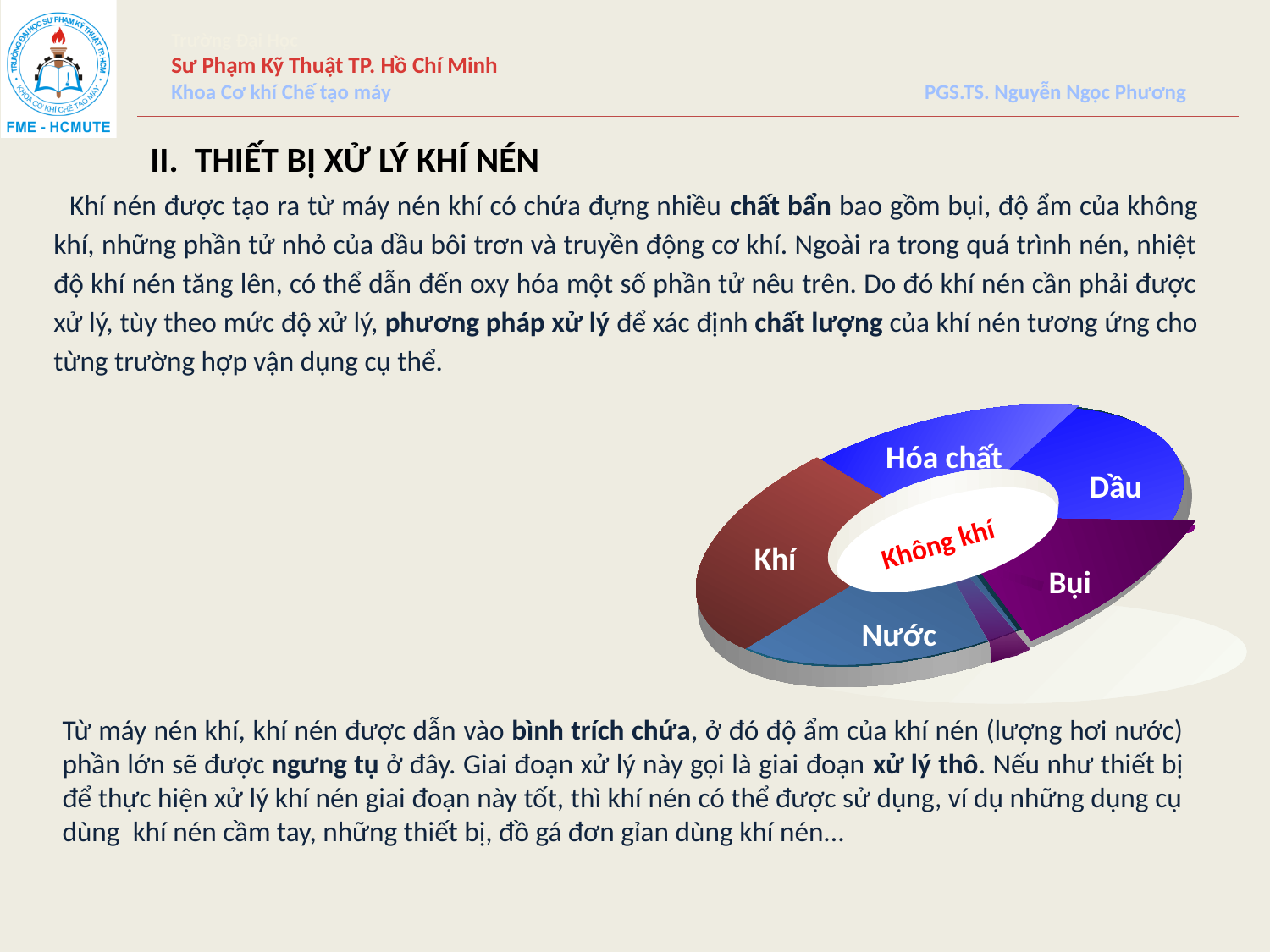

II.  THIẾT BỊ XỬ LÝ KHÍ NÉN
Khí nén được tạo ra từ máy nén khí có chứa đựng nhiều chất bẩn bao gồm bụi, độ ẩm của không khí, những phần tử nhỏ của dầu bôi trơn và truyền động cơ khí. Ngoài ra trong quá trình nén, nhiệt độ khí nén tăng lên, có thể dẫn đến oxy hóa một số phần tử nêu trên. Do đó khí nén cần phải được xử lý, tùy theo mức độ xử lý, phương pháp xử lý để xác định chất lượng của khí nén tương ứng cho từng trường hợp vận dụng cụ thể.

Hóa chất

Dầu

Không khí

Khí
Bụi

Nước
Từ máy nén khí, khí nén được dẫn vào bình trích chứa, ở đó độ ẩm của khí nén (lượng hơi nước) phần lớn sẽ được ngưng tụ ở đây. Giai đoạn xử lý này gọi là giai đoạn xử lý thô. Nếu như thiết bị để thực hiện xử lý khí nén giai đoạn này tốt, thì khí nén có thể được sử dụng, ví dụ những dụng cụ dùng  khí nén cầm tay, những thiết bị, đồ gá đơn gỉan dùng khí nén...